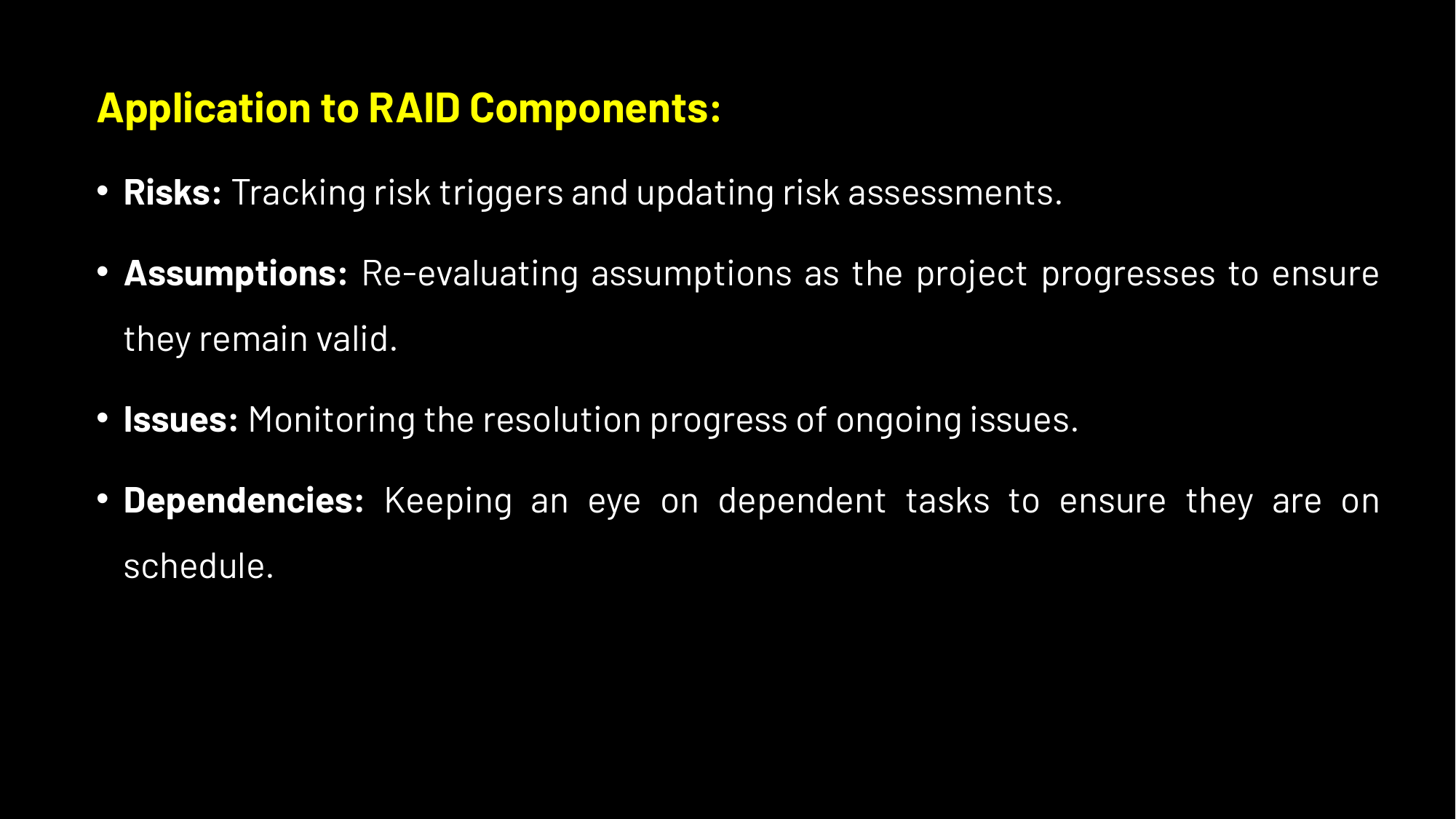

Application to RAID Components:
Risks: Tracking risk triggers and updating risk assessments.
Assumptions: Re-evaluating assumptions as the project progresses to ensure they remain valid.
Issues: Monitoring the resolution progress of ongoing issues.
Dependencies: Keeping an eye on dependent tasks to ensure they are on schedule.